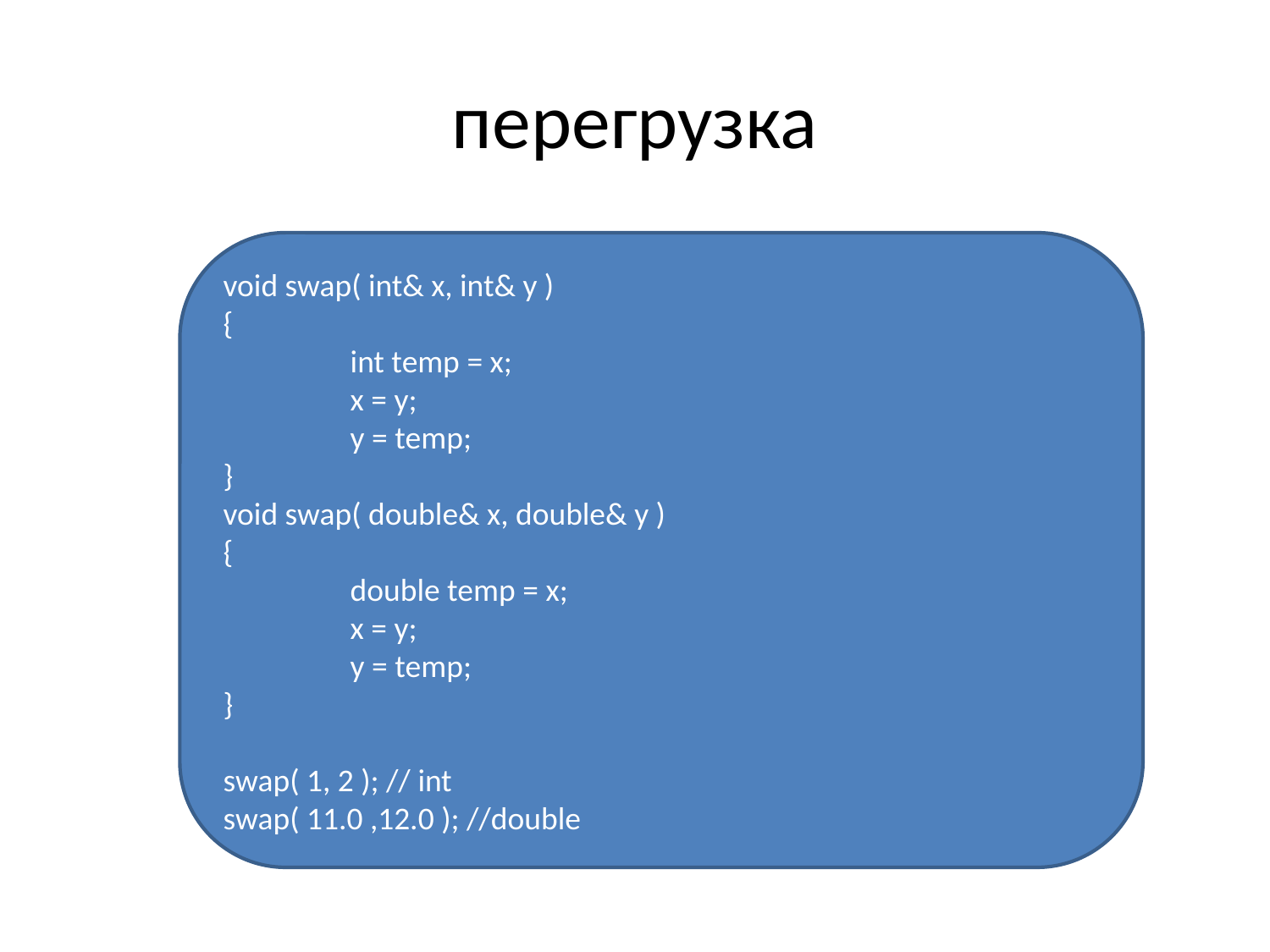

# перегрузка
void swap( int& x, int& y )
{
	int temp = x;
	x = y;
	y = temp;
}
void swap( double& x, double& y )
{
	double temp = x;
	x = y;
	y = temp;
}

swap( 1, 2 ); // int
swap( 11.0 ,12.0 ); //double